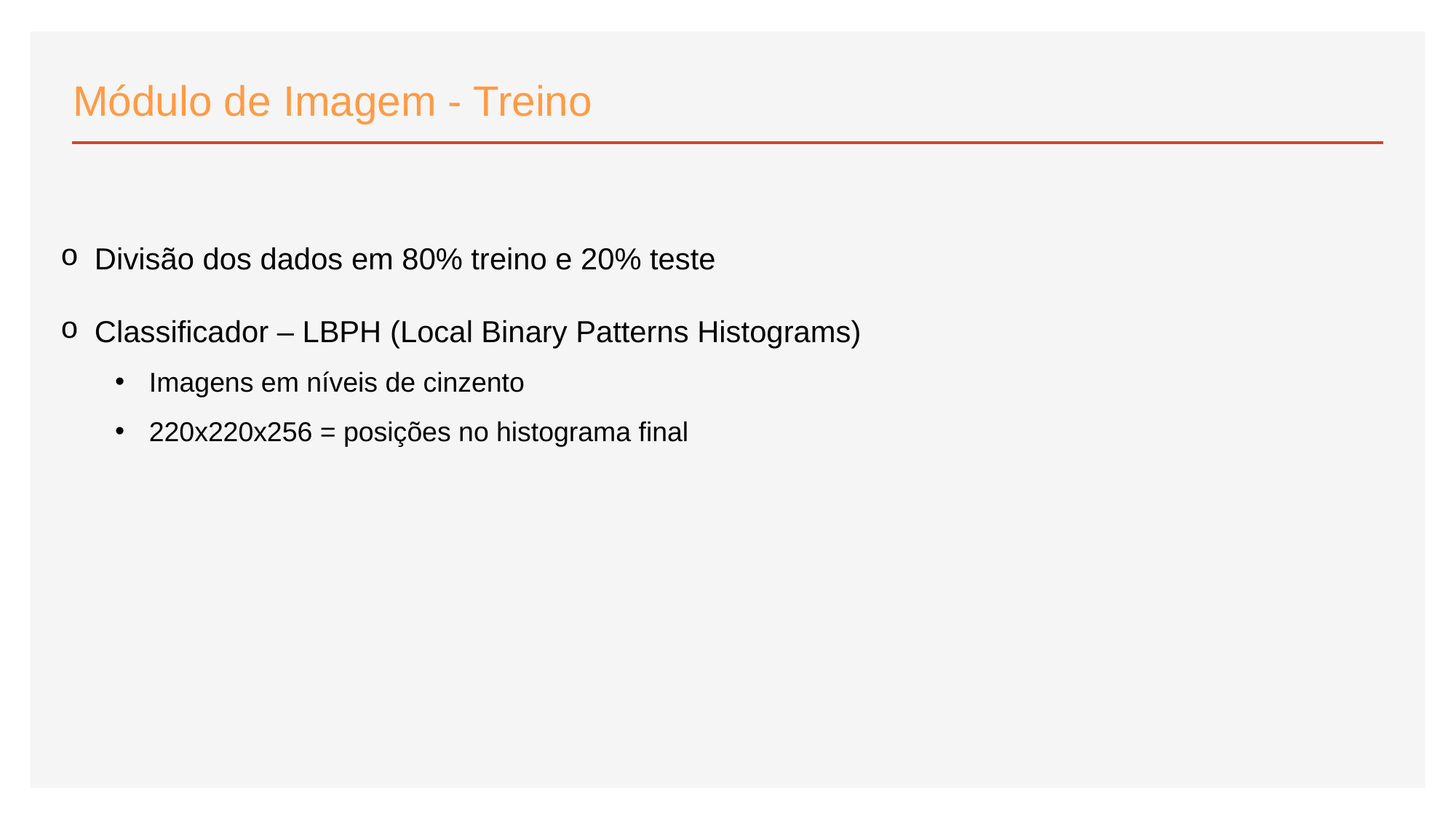

# Módulo de Imagem - Treino
Divisão dos dados em 80% treino e 20% teste
Classificador – LBPH (Local Binary Patterns Histograms)
Imagens em níveis de cinzento
220x220x256 = posições no histograma final